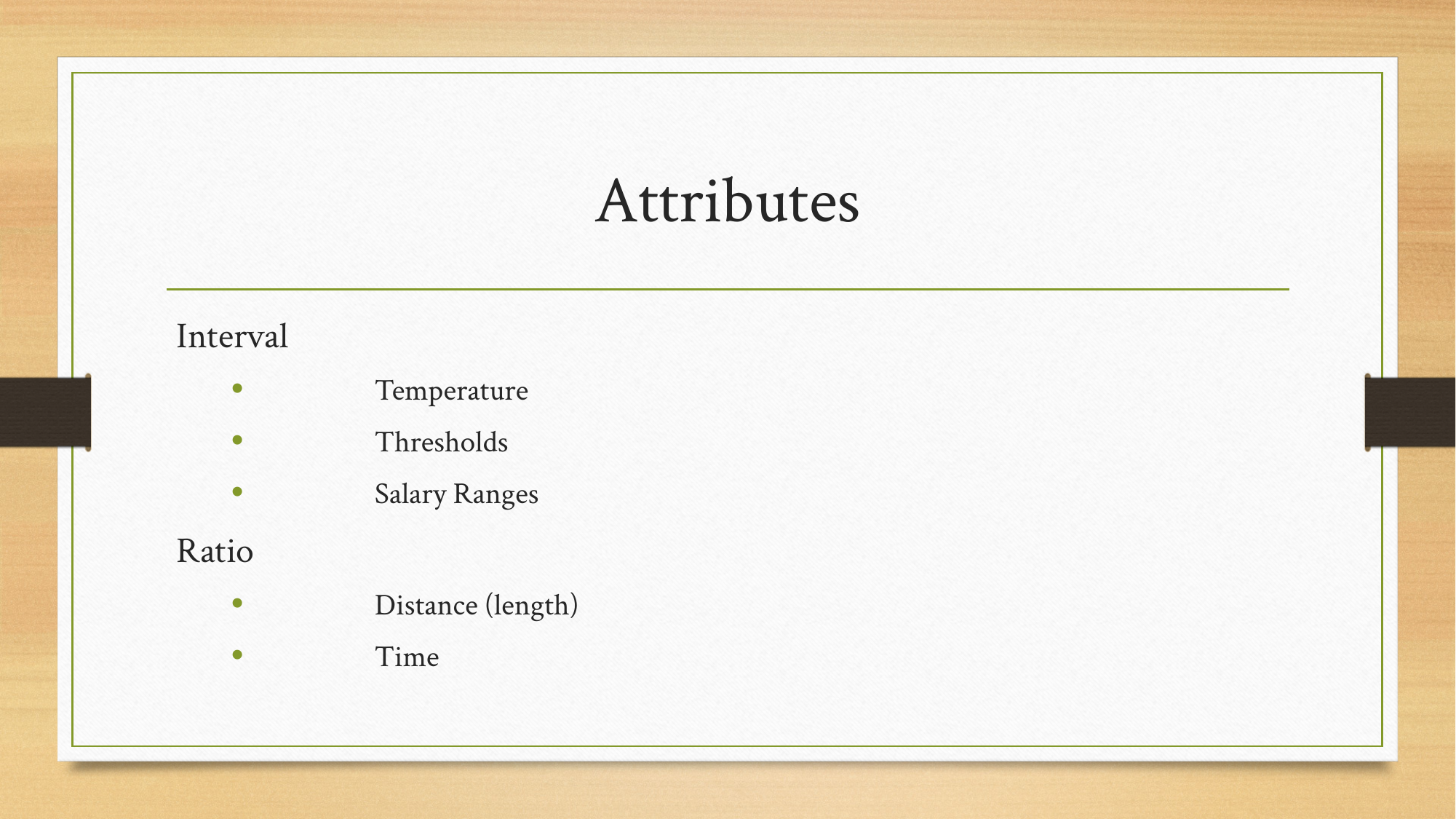

# Attributes
Interval
	Temperature
	Thresholds
	Salary Ranges
Ratio
	Distance (length)
	Time